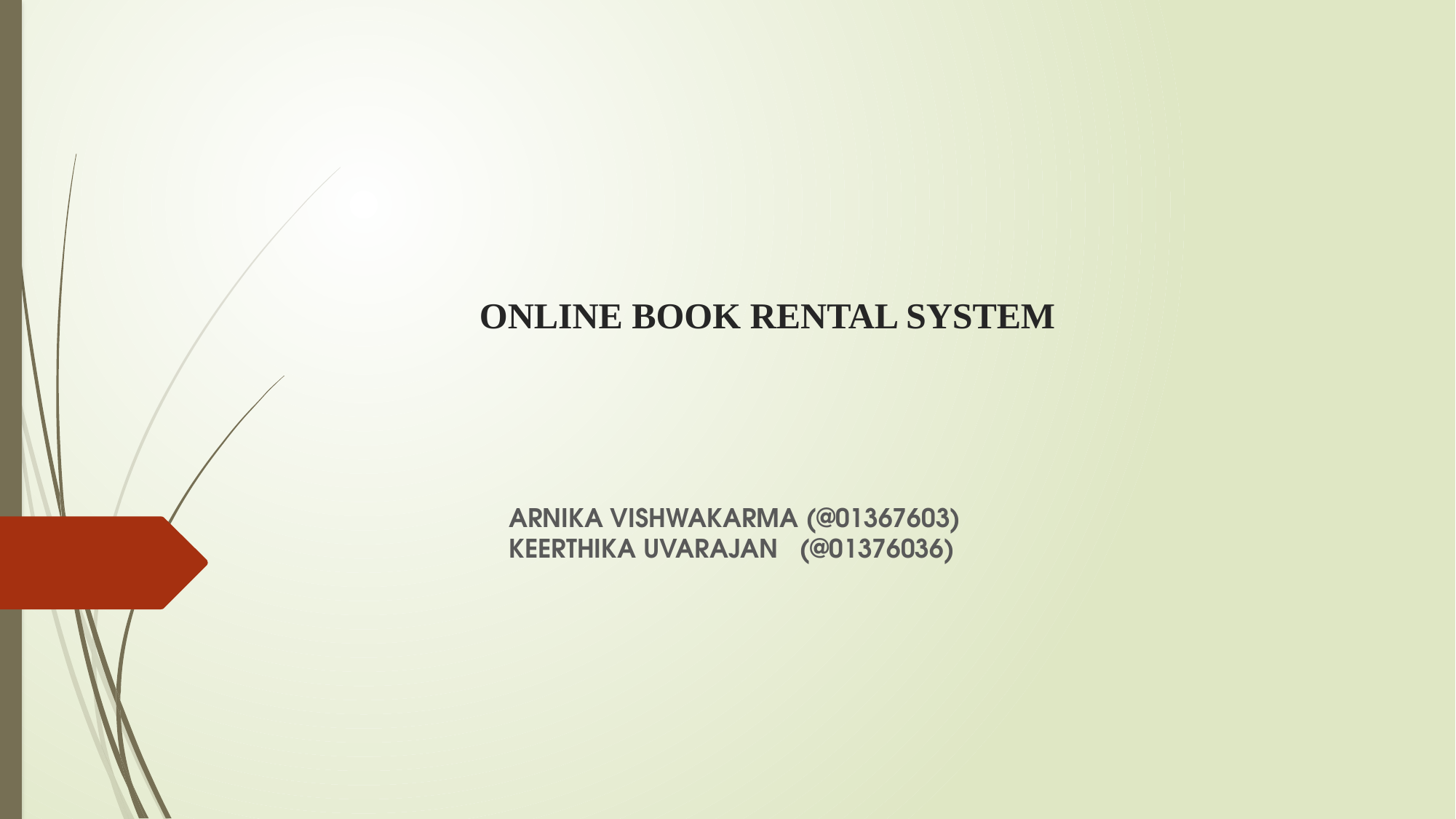

# ONLINE BOOK RENTAL SYSTEM

ARNIKA VISHWAKARMA (@01367603)
KEERTHIKA UVARAJAN   (@01376036)